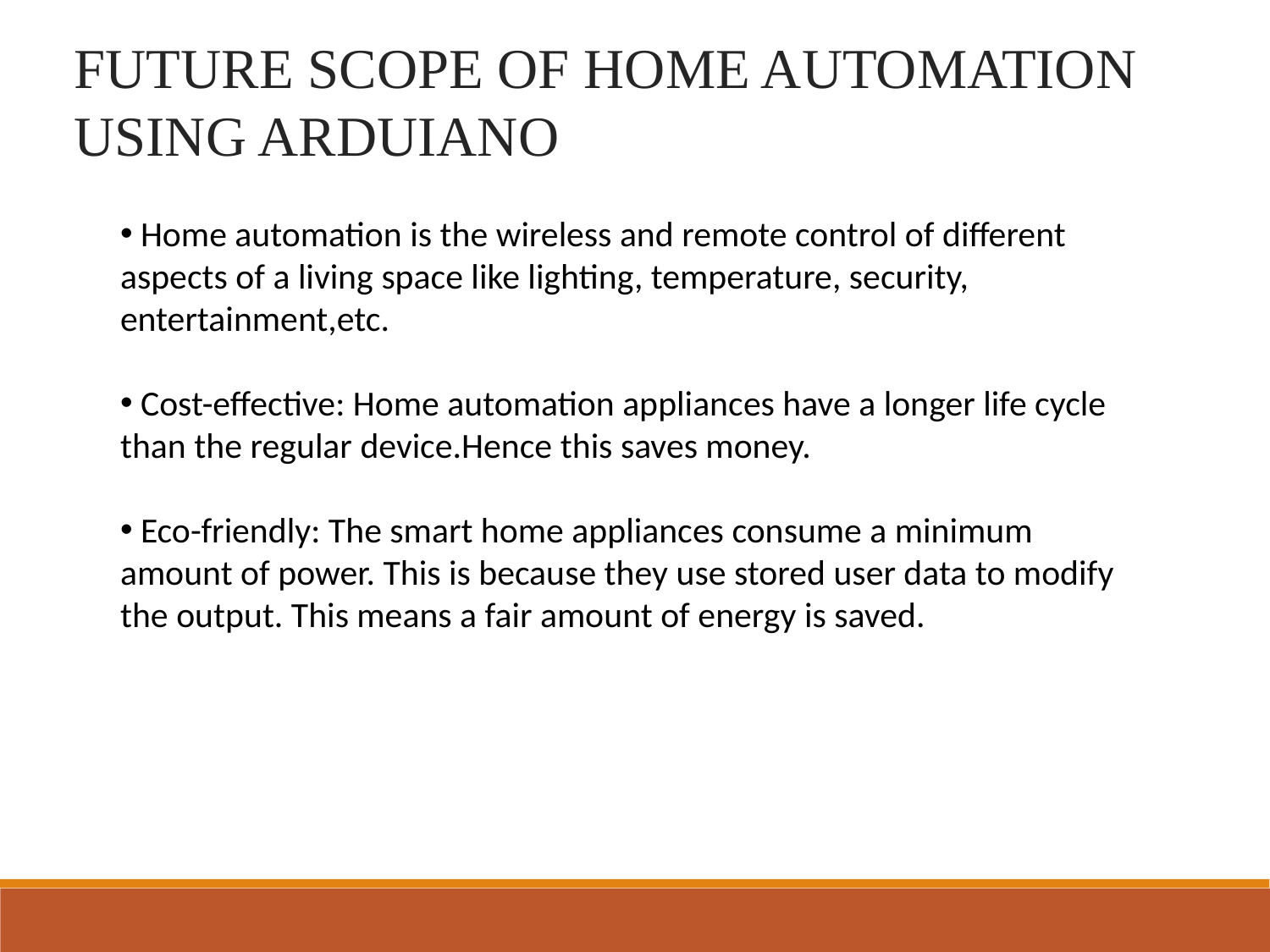

# FUTURE SCOPE OF HOME AUTOMATION USING ARDUIANO
 Home automation is the wireless and remote control of different aspects of a living space like lighting, temperature, security, entertainment,etc.

 Cost-effective: Home automation appliances have a longer life cycle than the regular device.Hence this saves money.

 Eco-friendly: The smart home appliances consume a minimum amount of power. This is because they use stored user data to modify the output. This means a fair amount of energy is saved.